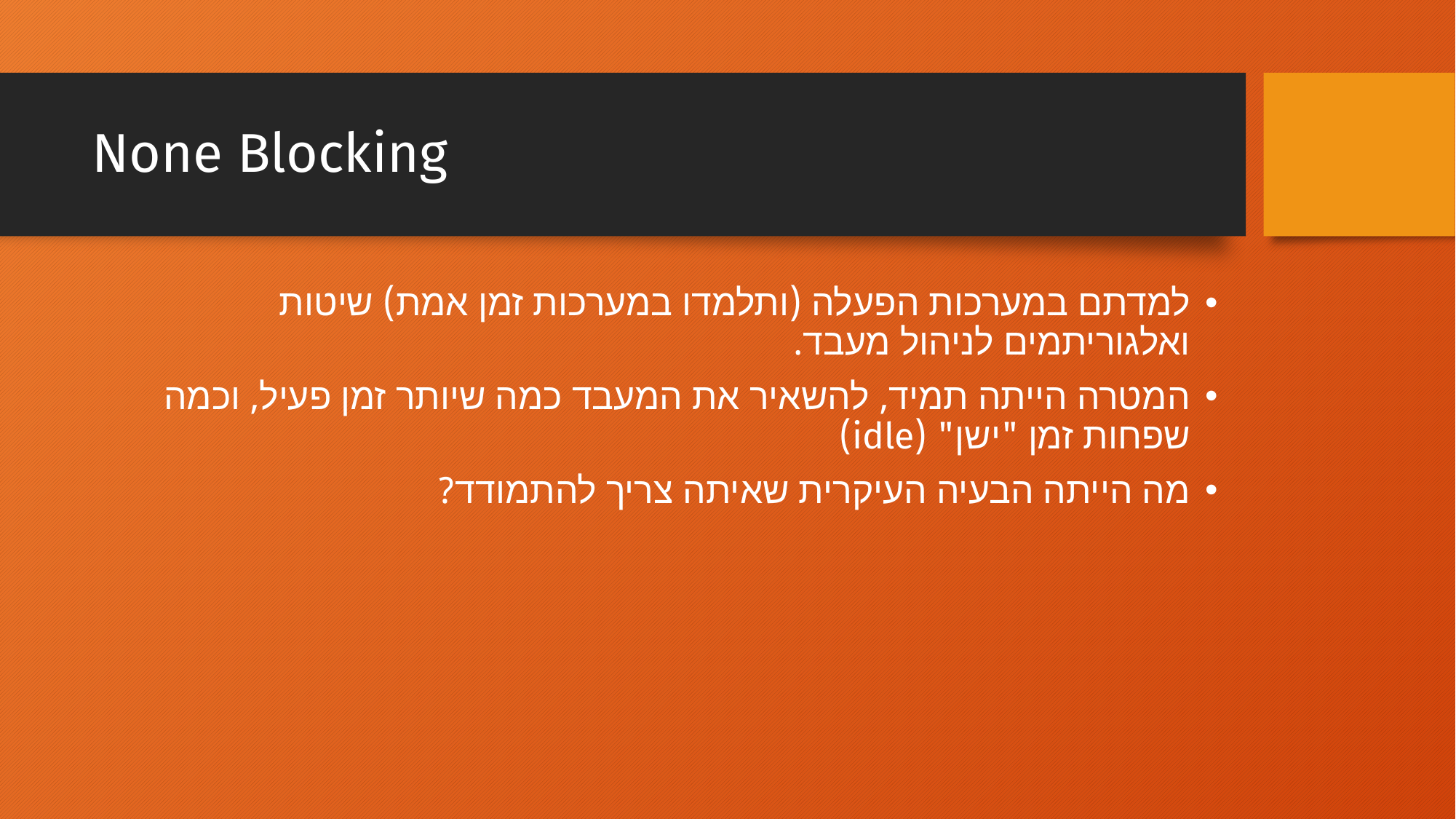

# None Blocking
למדתם במערכות הפעלה (ותלמדו במערכות זמן אמת) שיטות ואלגוריתמים לניהול מעבד.
המטרה הייתה תמיד, להשאיר את המעבד כמה שיותר זמן פעיל, וכמה שפחות זמן "ישן" (idle)
מה הייתה הבעיה העיקרית שאיתה צריך להתמודד?